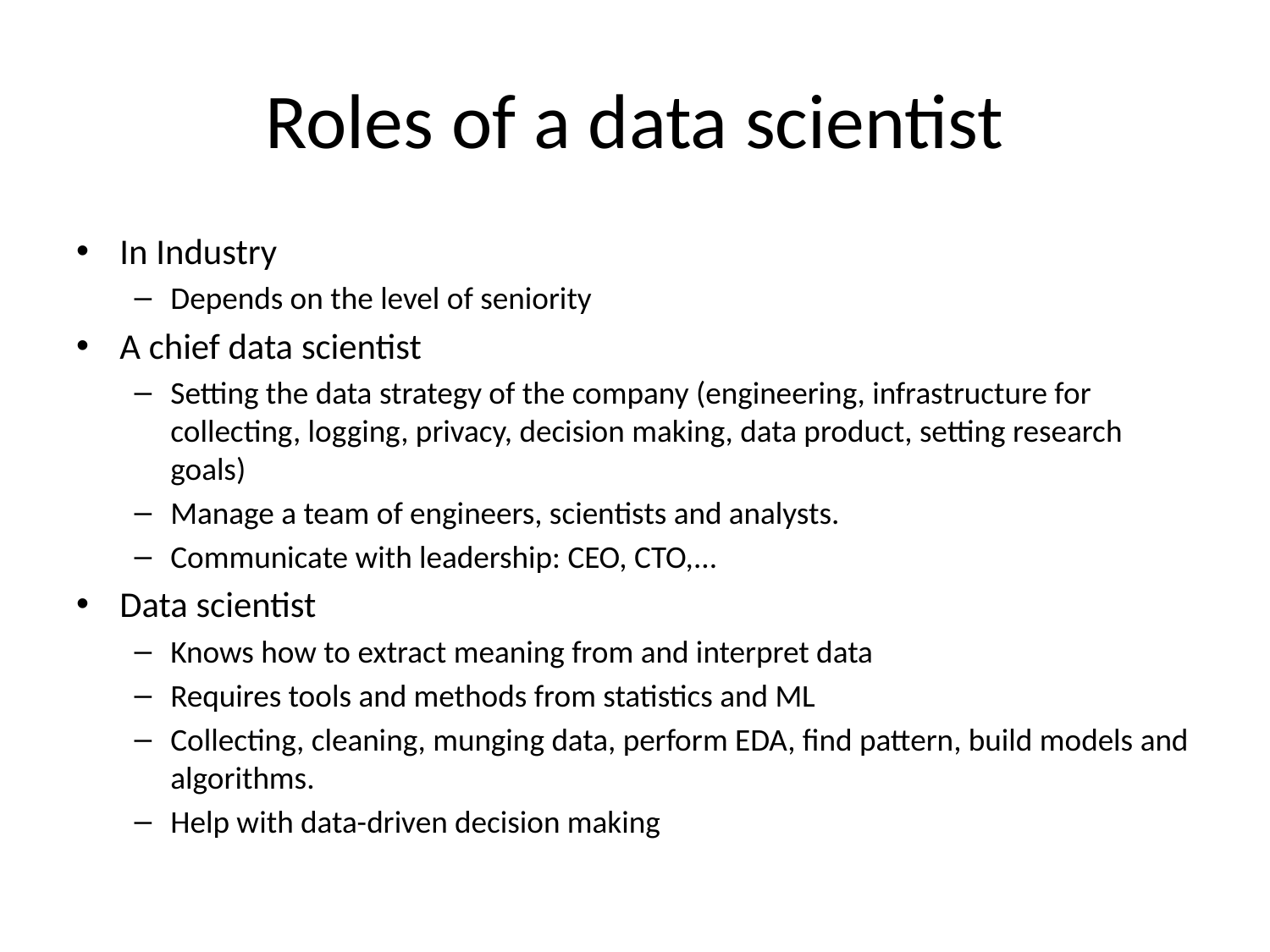

# Roles of a data scientist
In Industry
Depends on the level of seniority
A chief data scientist
Setting the data strategy of the company (engineering, infrastructure for collecting, logging, privacy, decision making, data product, setting research goals)
Manage a team of engineers, scientists and analysts.
Communicate with leadership: CEO, CTO,...
Data scientist
Knows how to extract meaning from and interpret data
Requires tools and methods from statistics and ML
Collecting, cleaning, munging data, perform EDA, find pattern, build models and algorithms.
Help with data-driven decision making